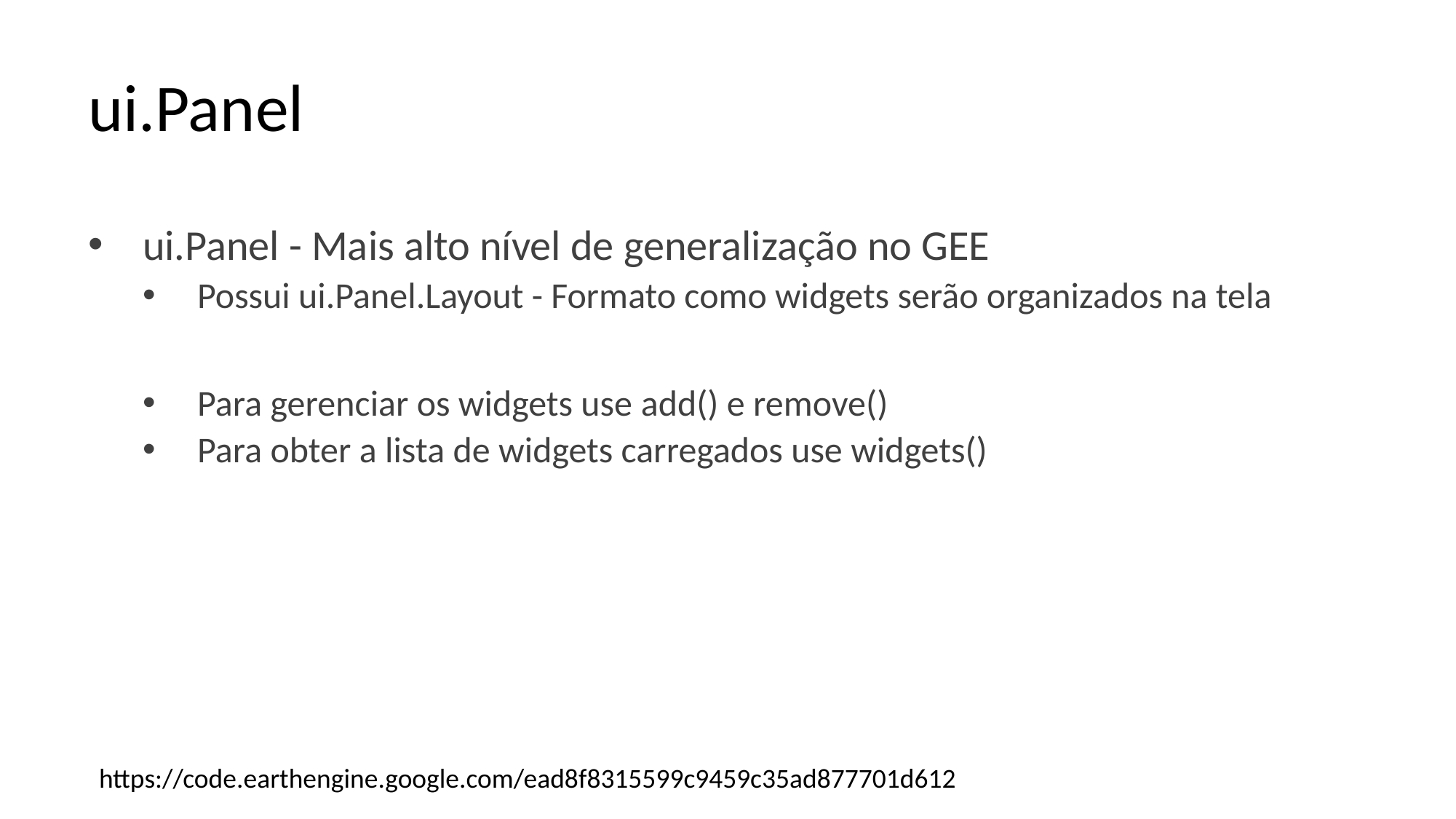

# ui.Panel
ui.Panel - Mais alto nível de generalização no GEE
Possui ui.Panel.Layout - Formato como widgets serão organizados na tela

Para gerenciar os widgets use add() e remove()
Para obter a lista de widgets carregados use widgets()
https://code.earthengine.google.com/ead8f8315599c9459c35ad877701d612